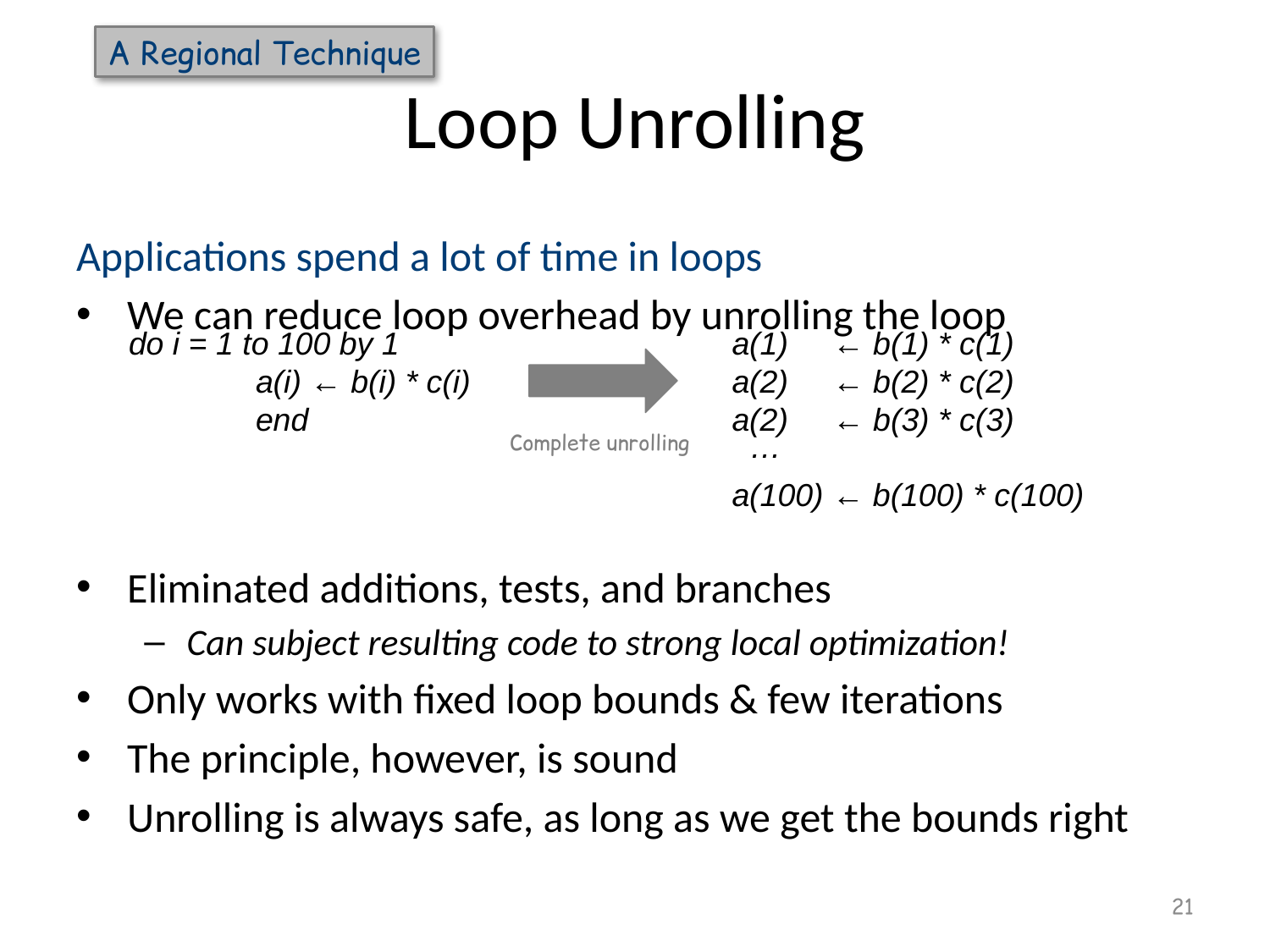

A Regional Technique
# Loop Unrolling
Applications spend a lot of time in loops
We can reduce loop overhead by unrolling the loop
Eliminated additions, tests, and branches
Can subject resulting code to strong local optimization!
Only works with fixed loop bounds & few iterations
The principle, however, is sound
Unrolling is always safe, as long as we get the bounds right
do i = 1 to 100 by 1
	a(i) ← b(i) * c(i)
	end
a(1)     ← b(1) * c(1)
a(2)     ← b(2) * c(2)
a(2)     ← b(3) * c(3)
  …
a(100) ← b(100) * c(100)

Complete unrolling
21